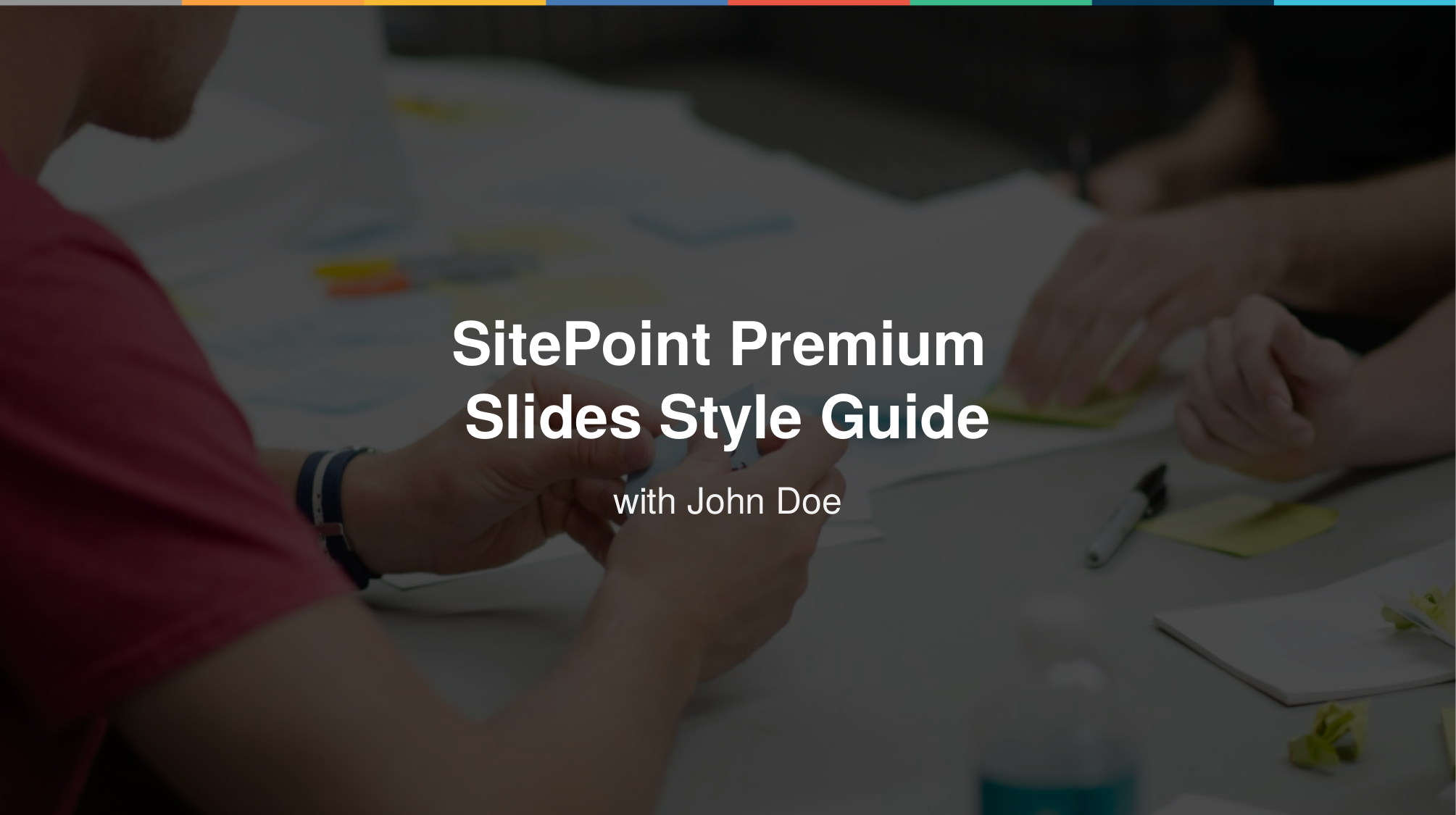

SitePoint Premium
Slides Style Guide
with John Doe